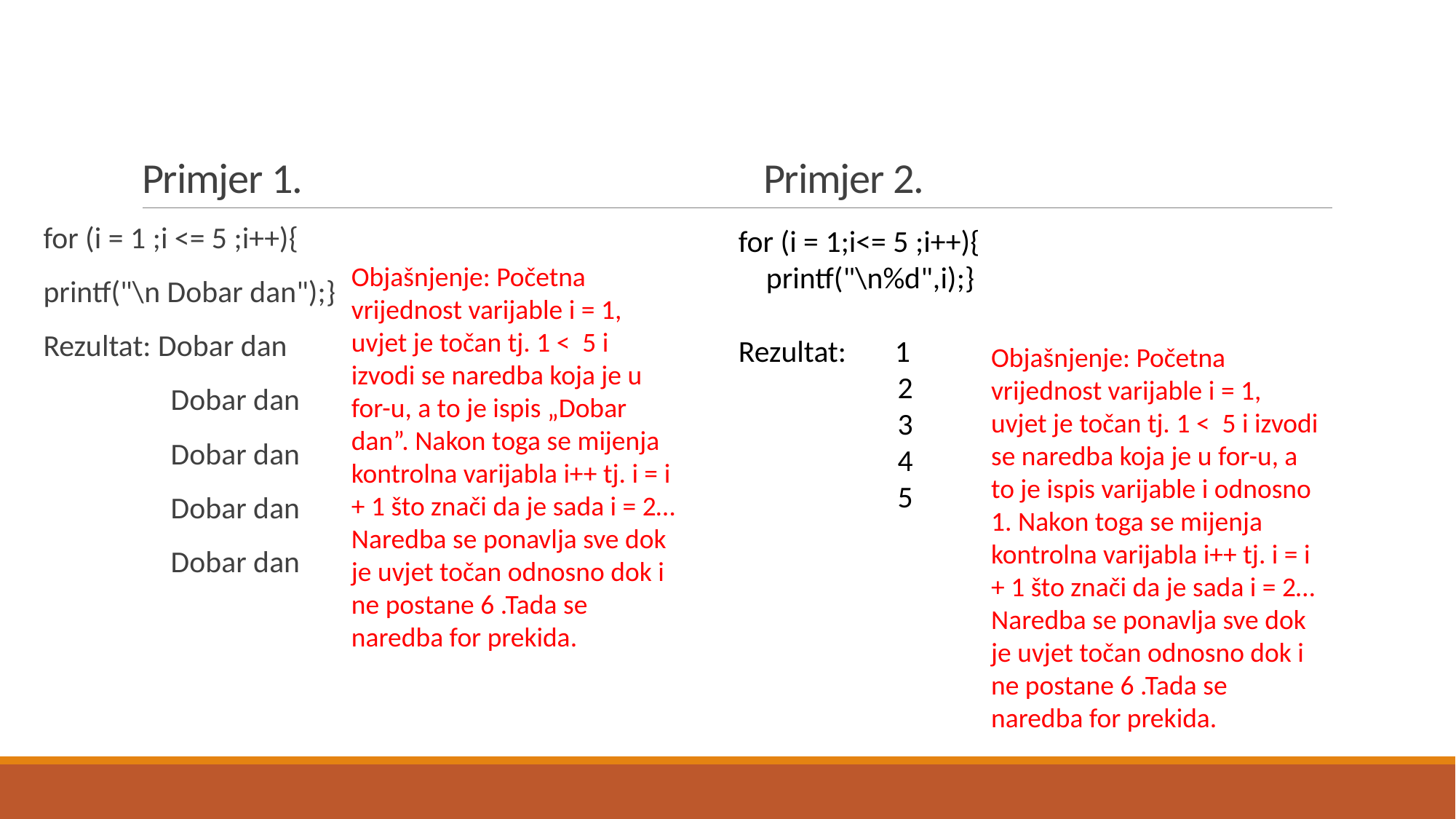

# Primjer 1.                                                    Primjer 2.
for (i = 1 ;i <= 5 ;i++){
printf("\n Dobar dan");}
Rezultat: Dobar dan
                    Dobar dan
                    Dobar dan
                    Dobar dan
                    Dobar dan

for (i = 1;i<= 5 ;i++){
    printf("\n%d",i);}

Rezultat:       1
                       2
                       3
                       4
                       5

Objašnjenje: Početna vrijednost varijable i = 1, uvjet je točan tj. 1 <  5 i izvodi se naredba koja je u for-u, a to je ispis „Dobar dan”. Nakon toga se mijenja kontrolna varijabla i++ tj. i = i + 1 što znači da je sada i = 2…
Naredba se ponavlja sve dok je uvjet točan odnosno dok i ne postane 6 .Tada se naredba for prekida.
Objašnjenje: Početna vrijednost varijable i = 1, uvjet je točan tj. 1 <  5 i izvodi se naredba koja je u for-u, a to je ispis varijable i odnosno 1. Nakon toga se mijenja kontrolna varijabla i++ tj. i = i + 1 što znači da je sada i = 2…
Naredba se ponavlja sve dok je uvjet točan odnosno dok i ne postane 6 .Tada se naredba for prekida.